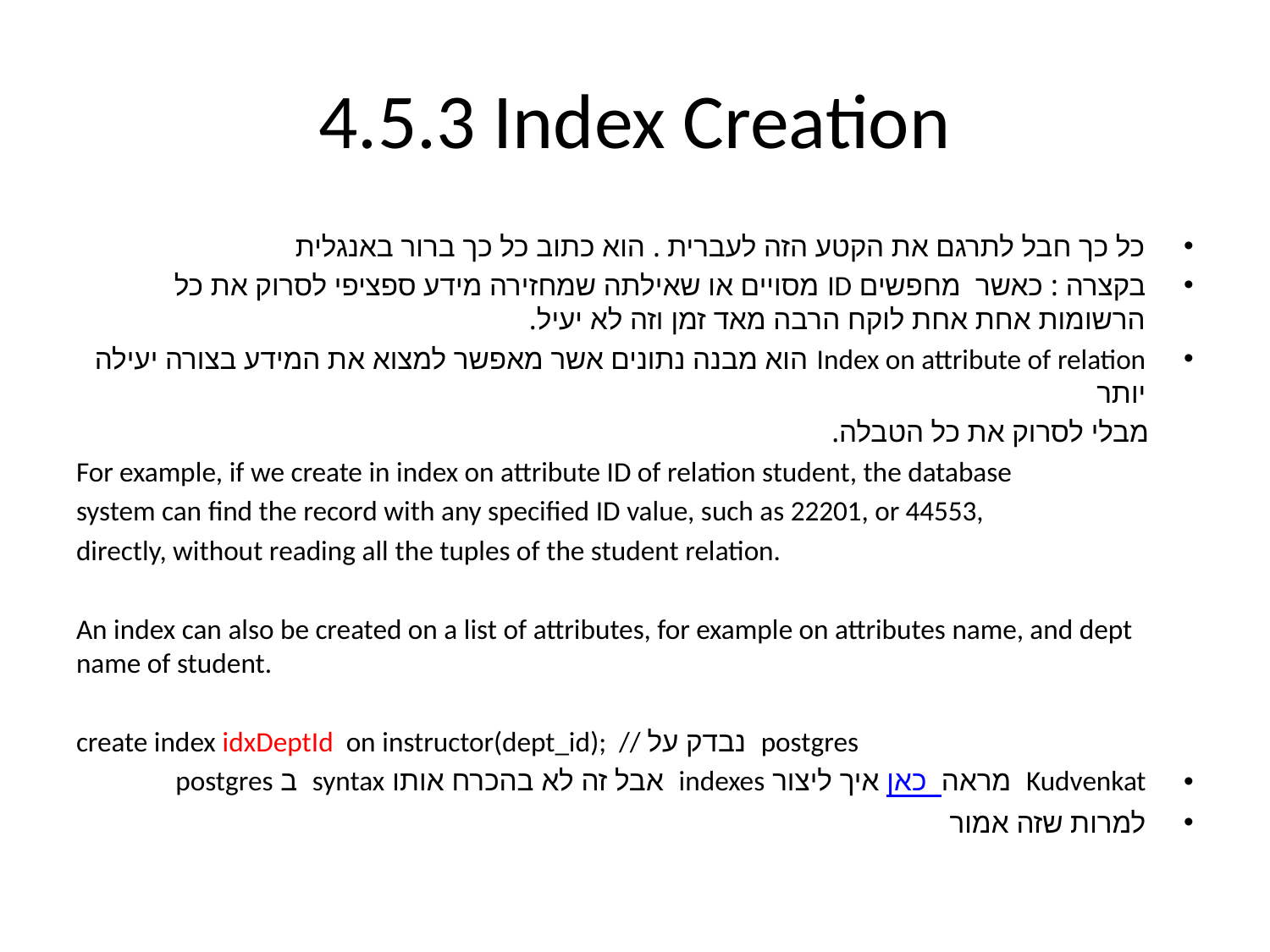

# 4.5.3 Index Creation
כל כך חבל לתרגם את הקטע הזה לעברית . הוא כתוב כל כך ברור באנגלית
בקצרה : כאשר  מחפשים ID מסויים או שאילתה שמחזירה מידע ספציפי לסרוק את כל הרשומות אחת אחת לוקח הרבה מאד זמן וזה לא יעיל.
Index on attribute of relation הוא מבנה נתונים אשר מאפשר למצוא את המידע בצורה יעילה יותר
      מבלי לסרוק את כל הטבלה.
For example, if we create in index on attribute ID of relation student, the database
system can find the record with any specified ID value, such as 22201, or 44553,
directly, without reading all the tuples of the student relation.

An index can also be created on a list of attributes, for example on attributes name, and dept name of student.

create index idxDeptId  on instructor(dept_id);  // נבדק על  postgres
Kudvenkat  מראה כאן  איך ליצור indexes  אבל זה לא בהכרח אותו syntax  ב postgres
למרות שזה אמור